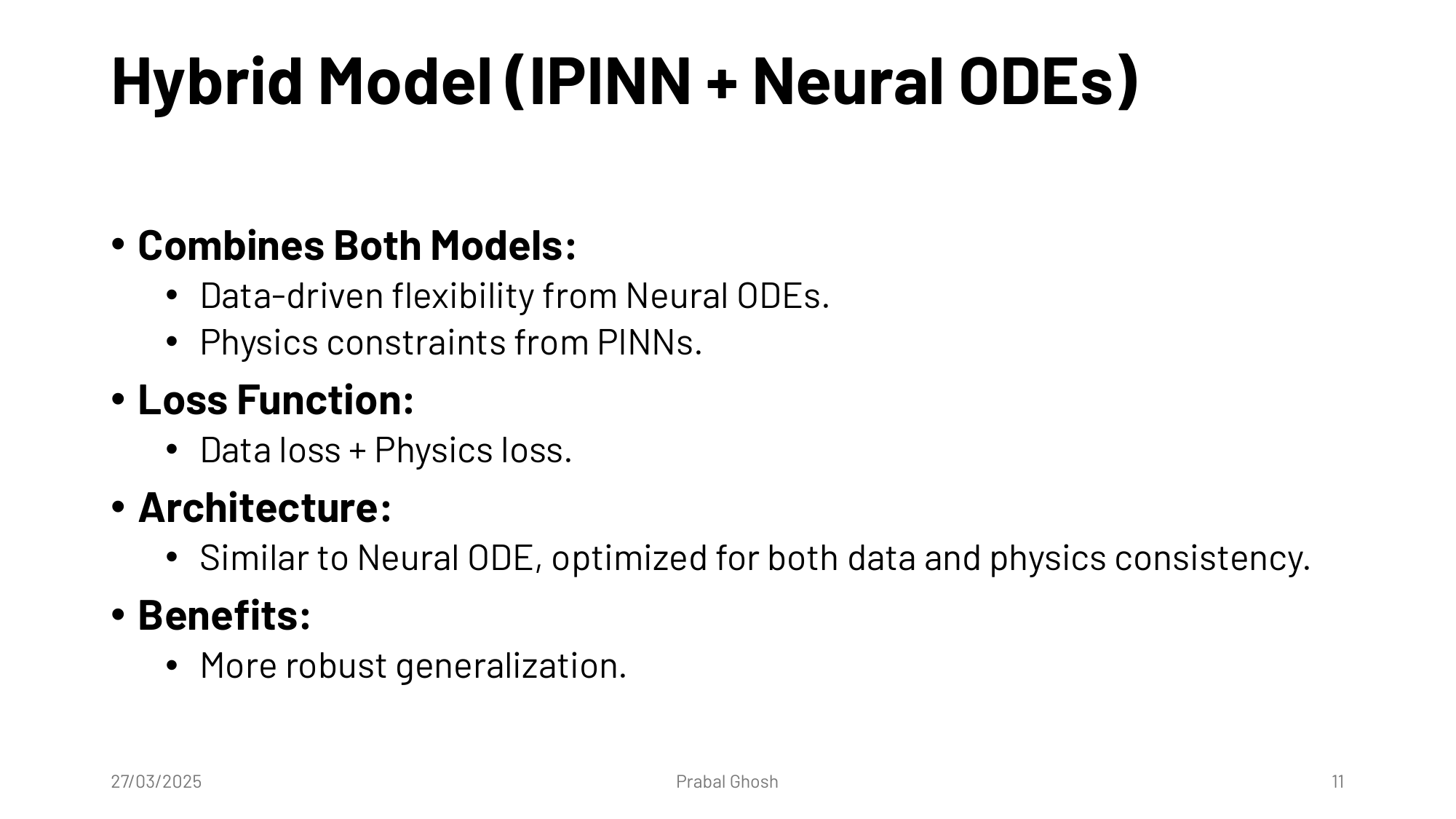

# Hybrid Model (IPINN + Neural ODEs)
Combines Both Models:
Data-driven flexibility from Neural ODEs.
Physics constraints from PINNs.
Loss Function:
Data loss + Physics loss.
Architecture:
Similar to Neural ODE, optimized for both data and physics consistency.
Benefits:
More robust generalization.

27/03/2025
Prabal Ghosh
11